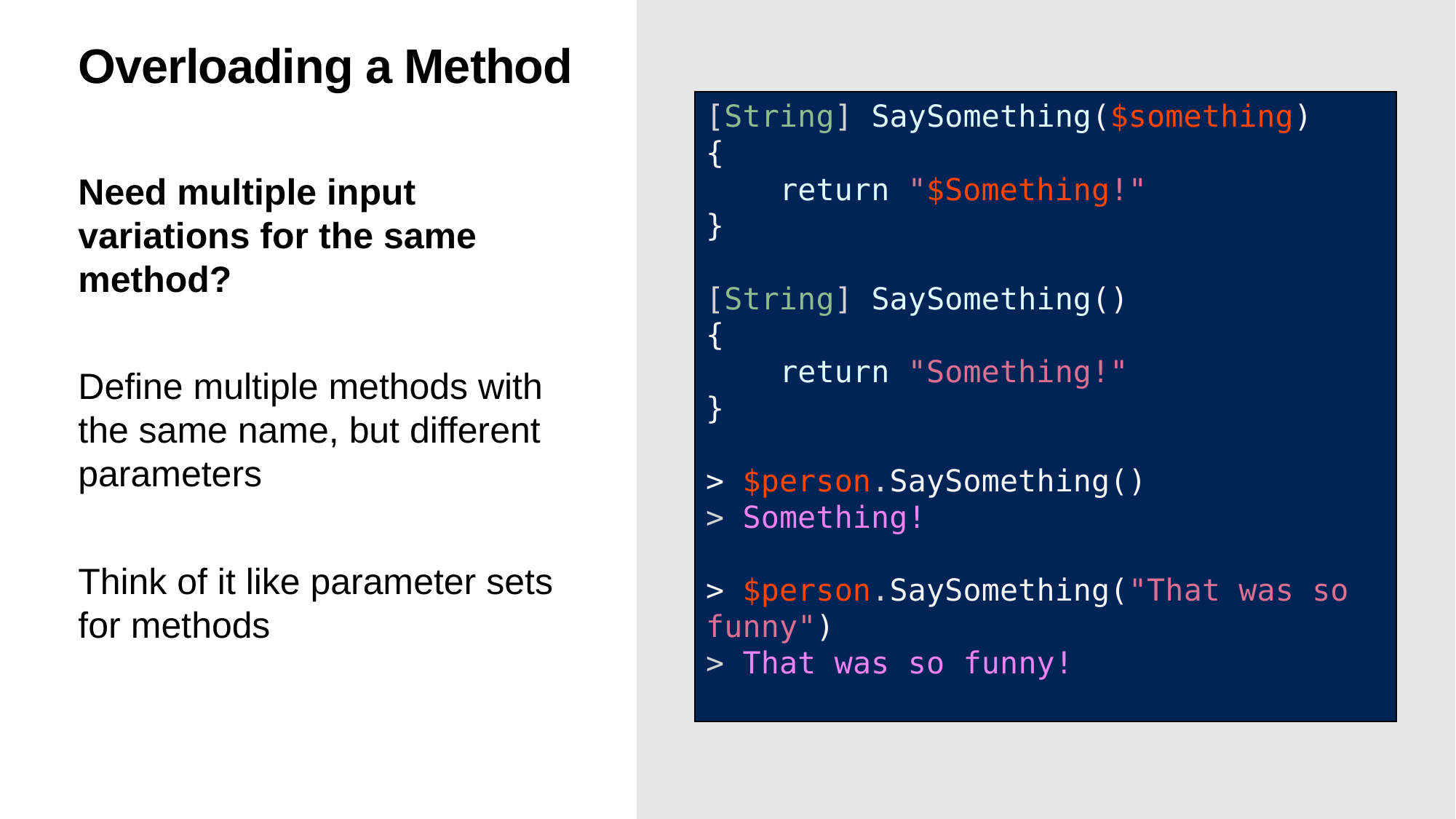

# Overloading a Method
[String] SaySomething($something)
{
    return "$Something!"
}

[String] SaySomething()
{
    return "Something!"
}

> $person.SaySomething()
> Something!

> $person.SaySomething("That was so funny")
> That was so funny!

Need multiple input variations for the same method?

Define multiple methods with the same name, but different parameters

Think of it like parameter sets for methods